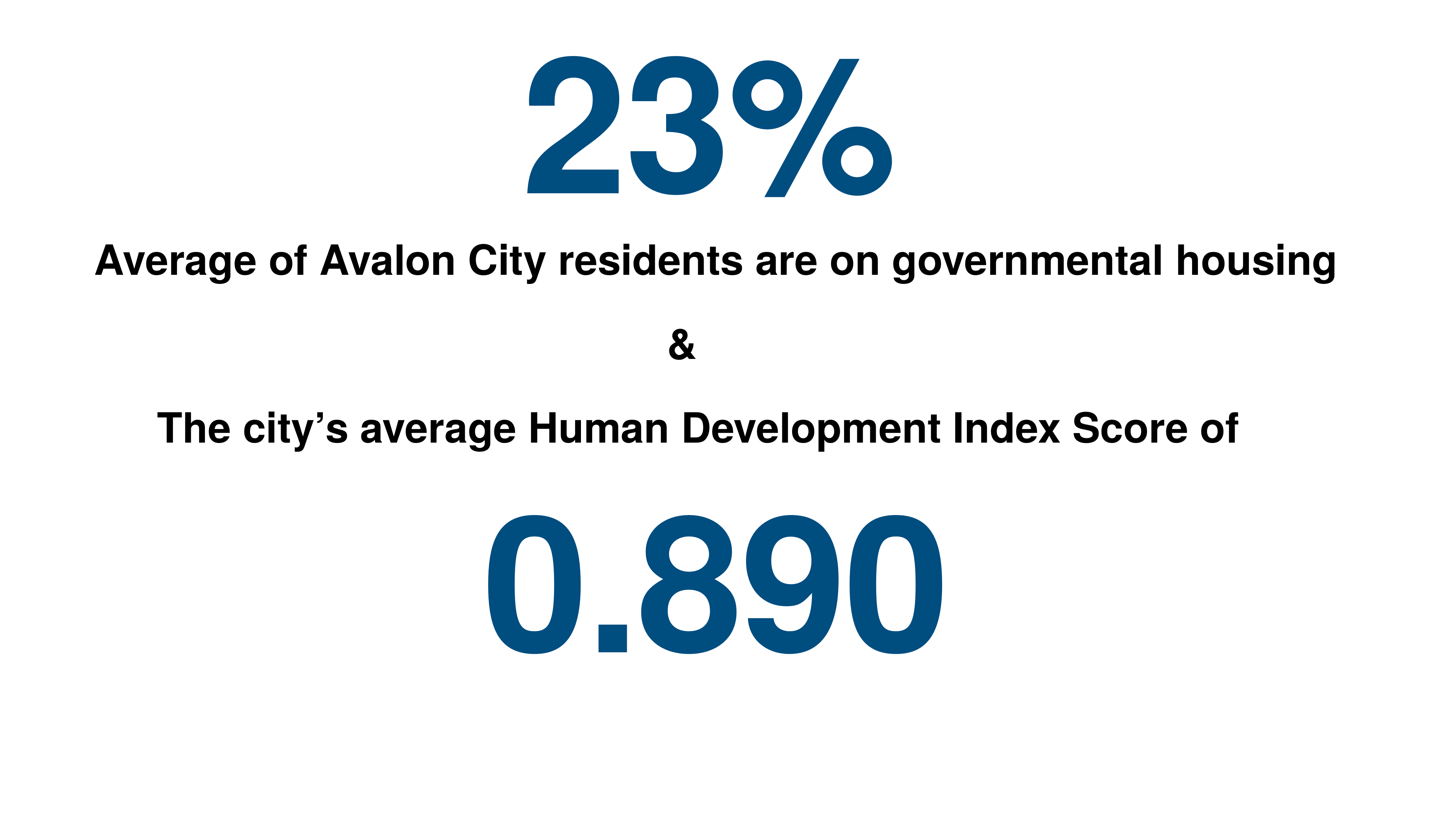

23%
Average of Avalon City residents are on governmental housing
&
The city’s average Human Development Index Score of
0.890